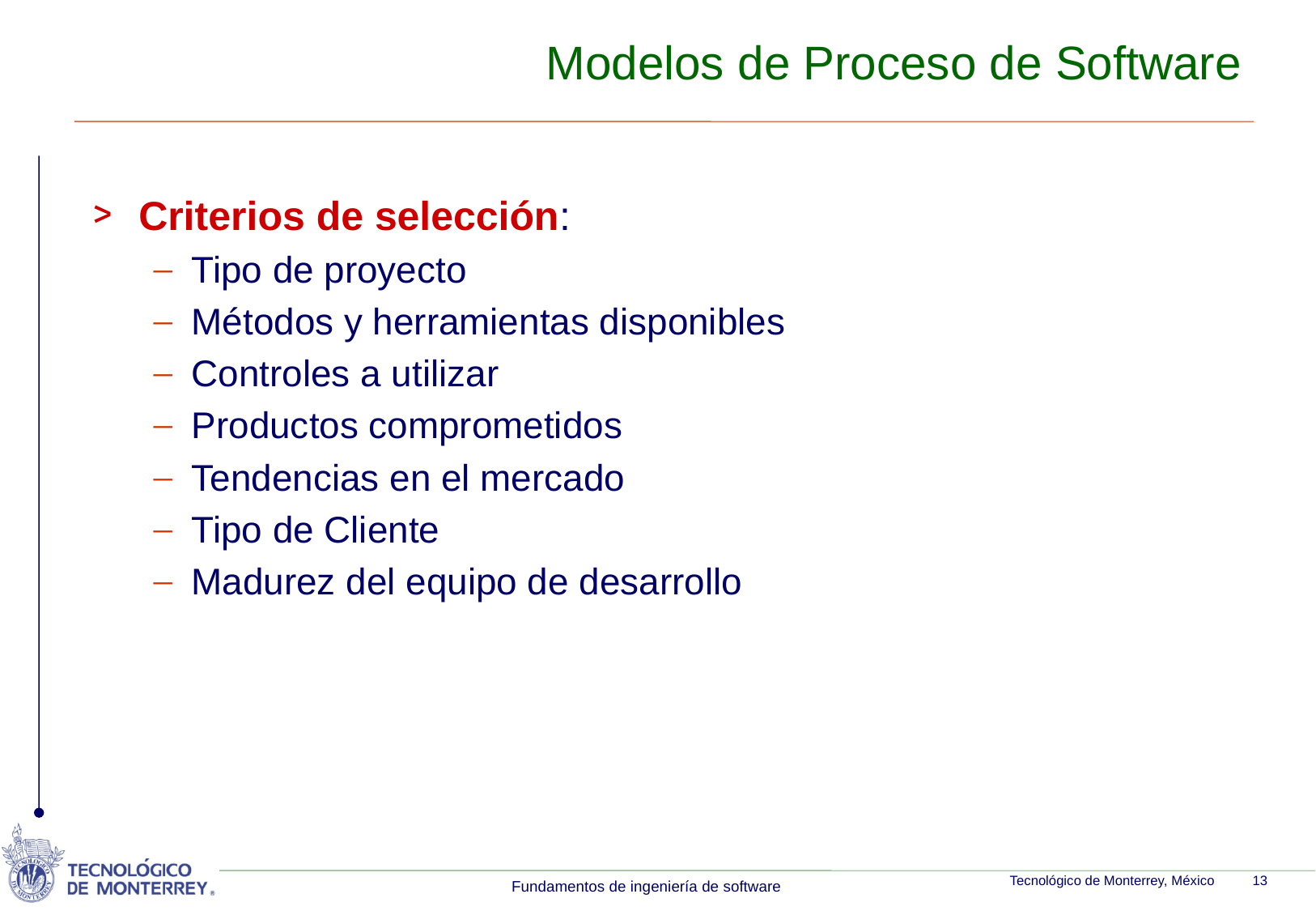

# Modelos de Proceso de Software
Criterios de selección:
Tipo de proyecto
Métodos y herramientas disponibles
Controles a utilizar
Productos comprometidos
Tendencias en el mercado
Tipo de Cliente
Madurez del equipo de desarrollo